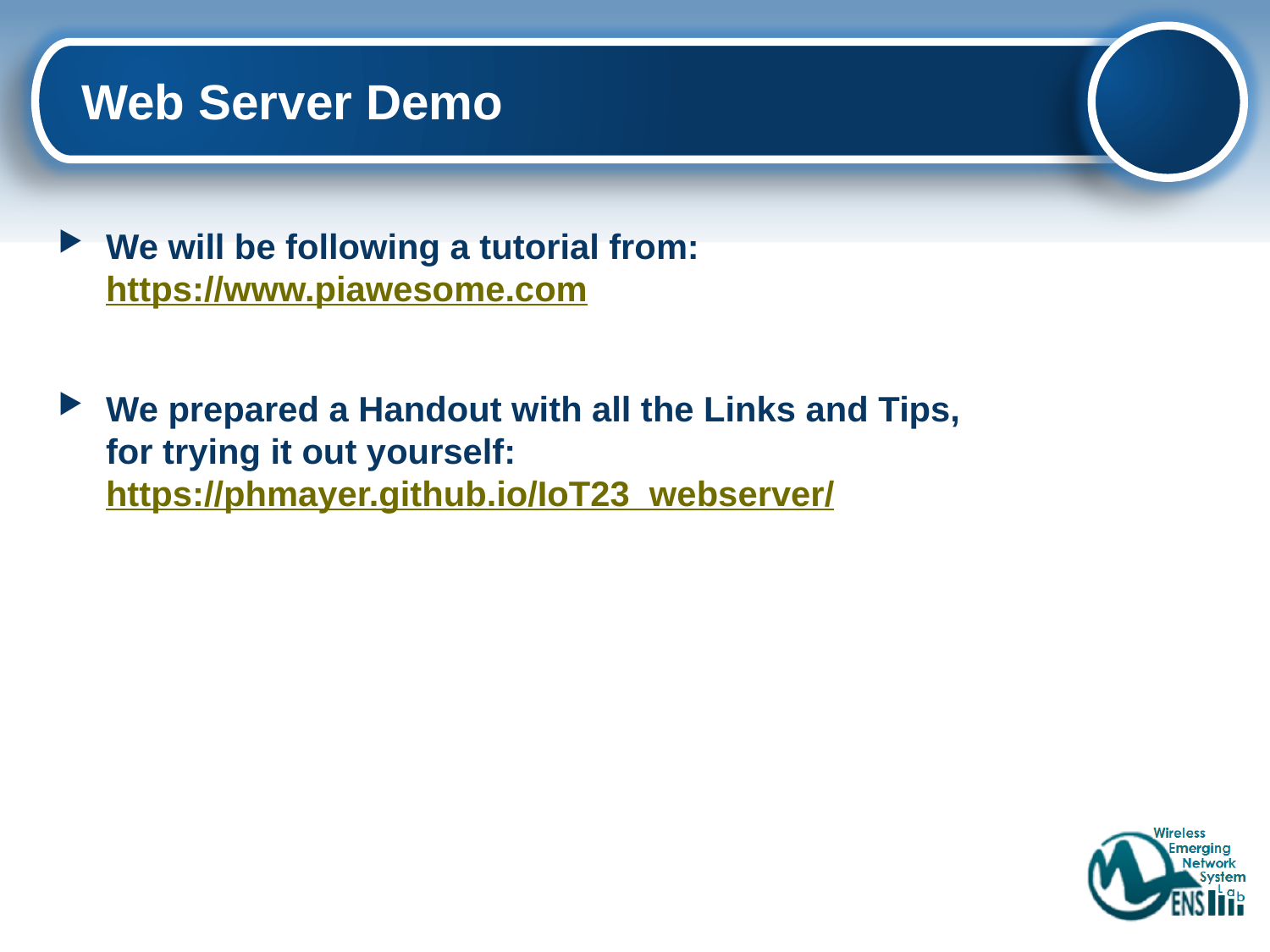

# Web Server Demo
We will be following a tutorial from:
https://www.piawesome.com

We prepared a Handout with all the Links and Tips,
for trying it out yourself:
https://phmayer.github.io/IoT23_webserver/